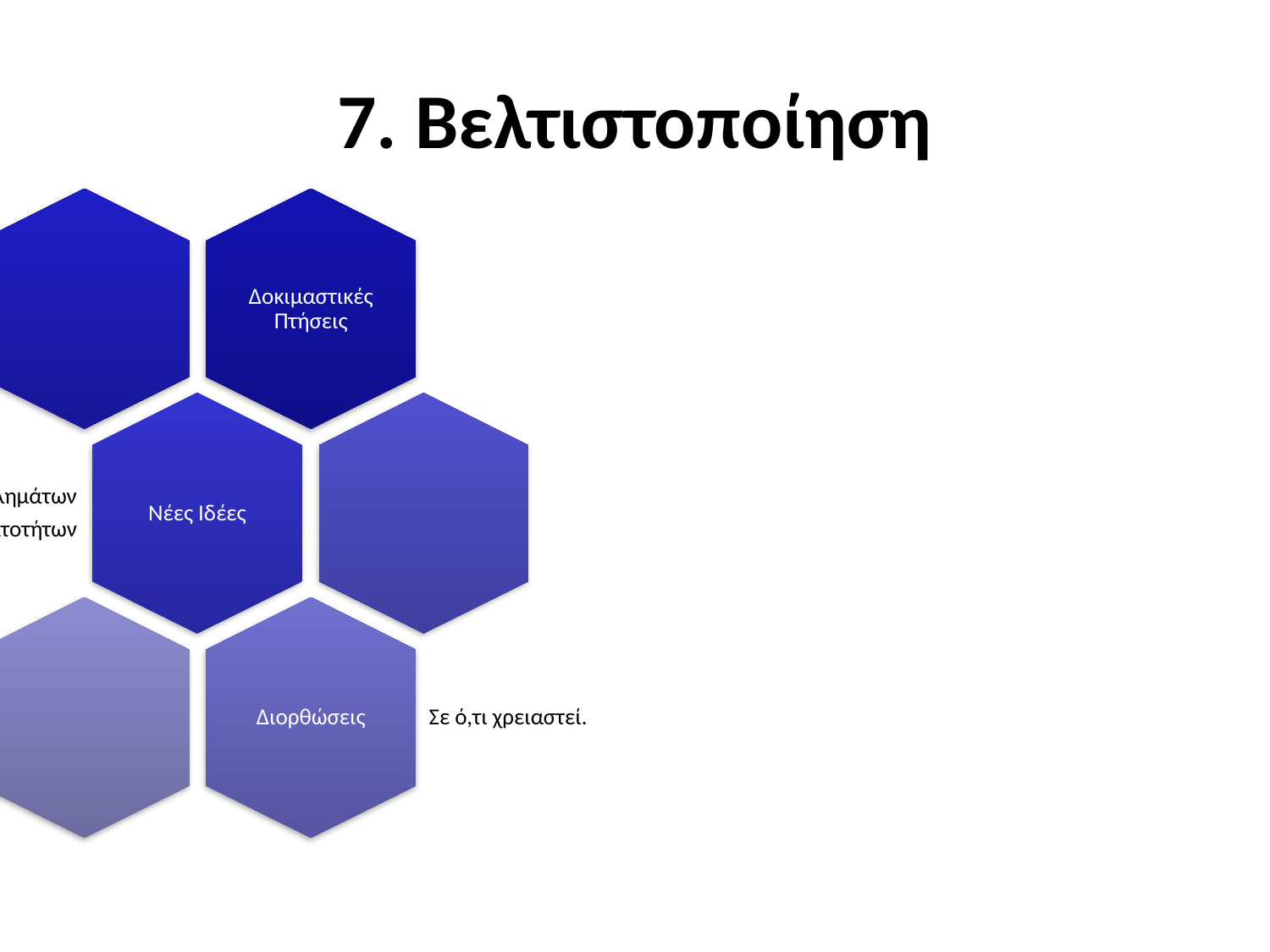

7. Βελτιστοποίηση
Δοκιμαστικές Πτήσεις

Νέες Ιδέες
Επίλυση Προβλημάτων
Προσθήκη Δυνατοτήτων

Διορθώσεις
Σε ό,τι χρειαστεί.